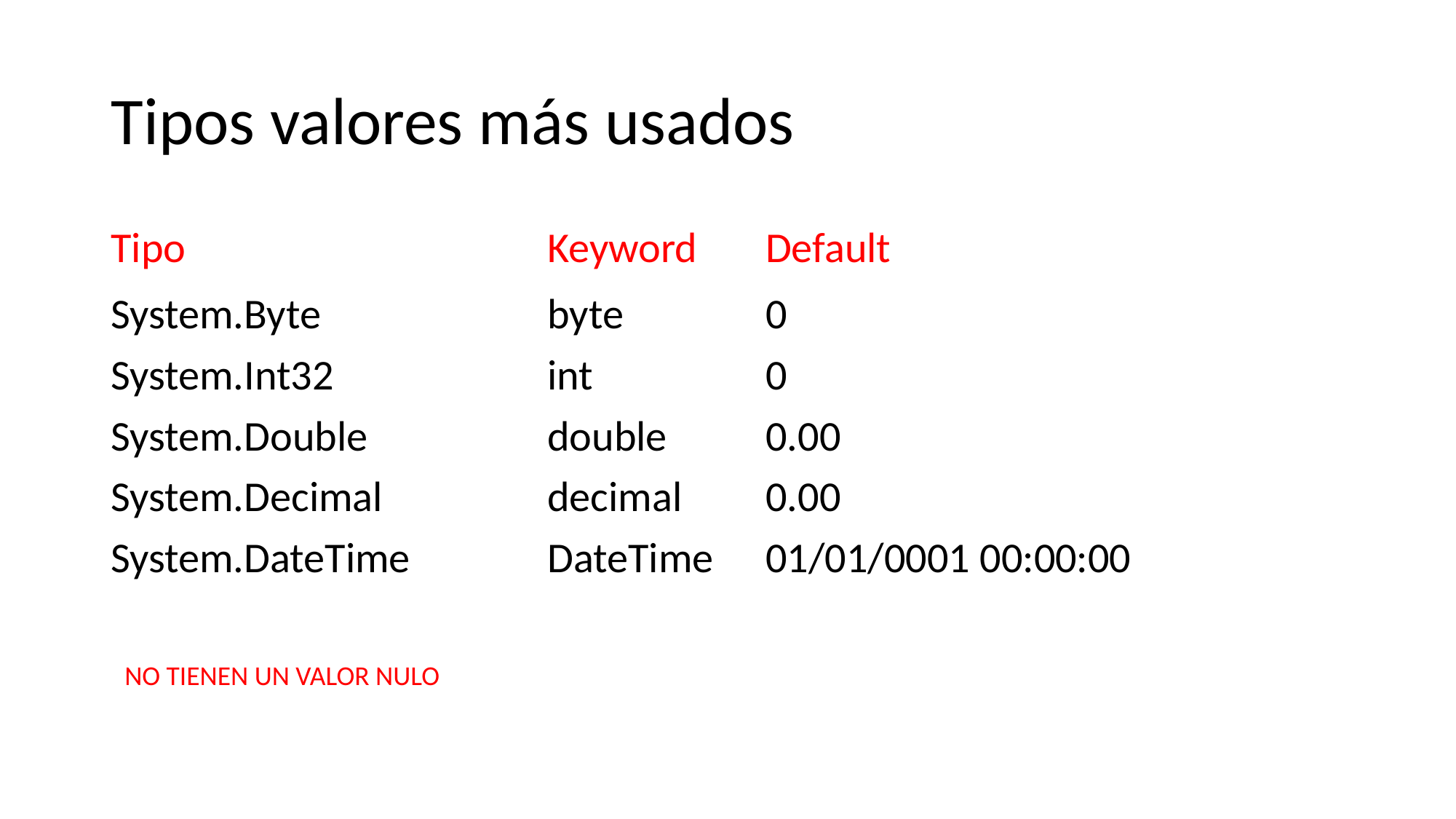

# Tipos valores más usados
Tipo				Keyword	Default
System.Byte			byte		0
System.Int32		int		0
System.Double		double	0.00
System.Decimal		decimal	0.00
System.DateTime		DateTime	01/01/0001 00:00:00
NO TIENEN UN VALOR NULO